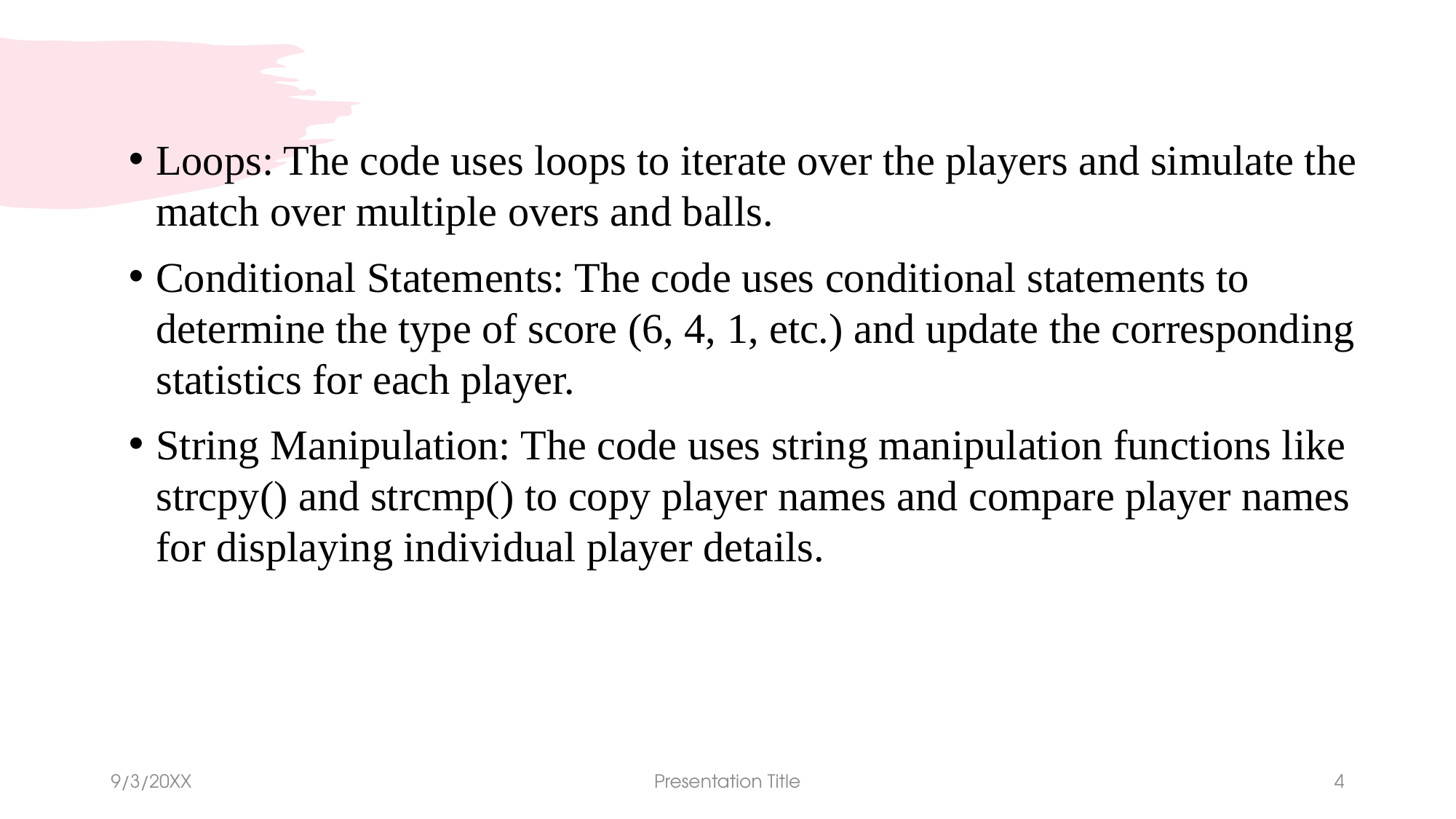

Loops: The code uses loops to iterate over the players and simulate the match over multiple overs and balls.
Conditional Statements: The code uses conditional statements to determine the type of score (6, 4, 1, etc.) and update the corresponding statistics for each player.
String Manipulation: The code uses string manipulation functions like strcpy() and strcmp() to copy player names and compare player names for displaying individual player details.
9/3/20XX
Presentation Title
4